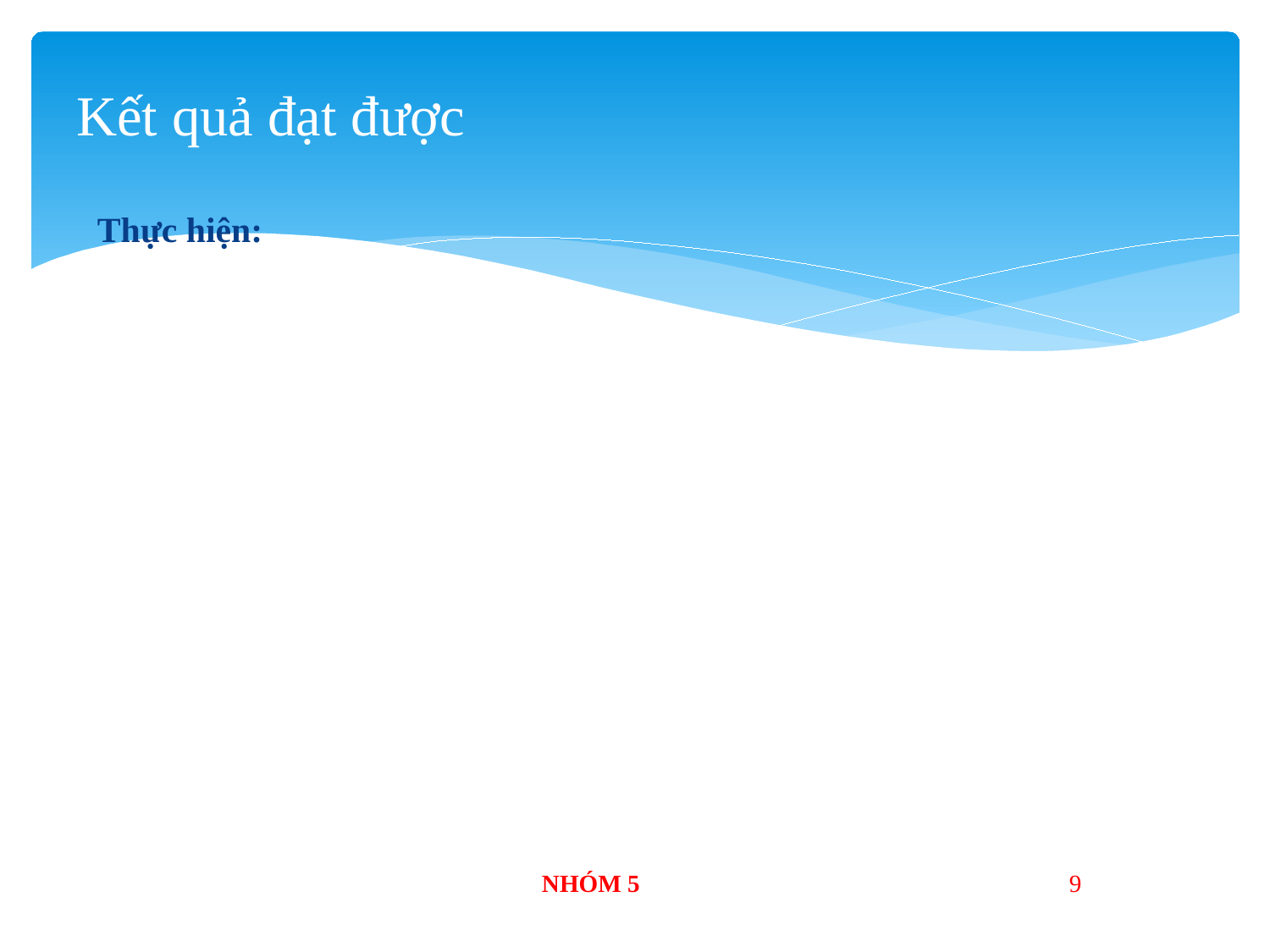

# Kết quả đạt được
Thực hiện:
NHÓM 5
9